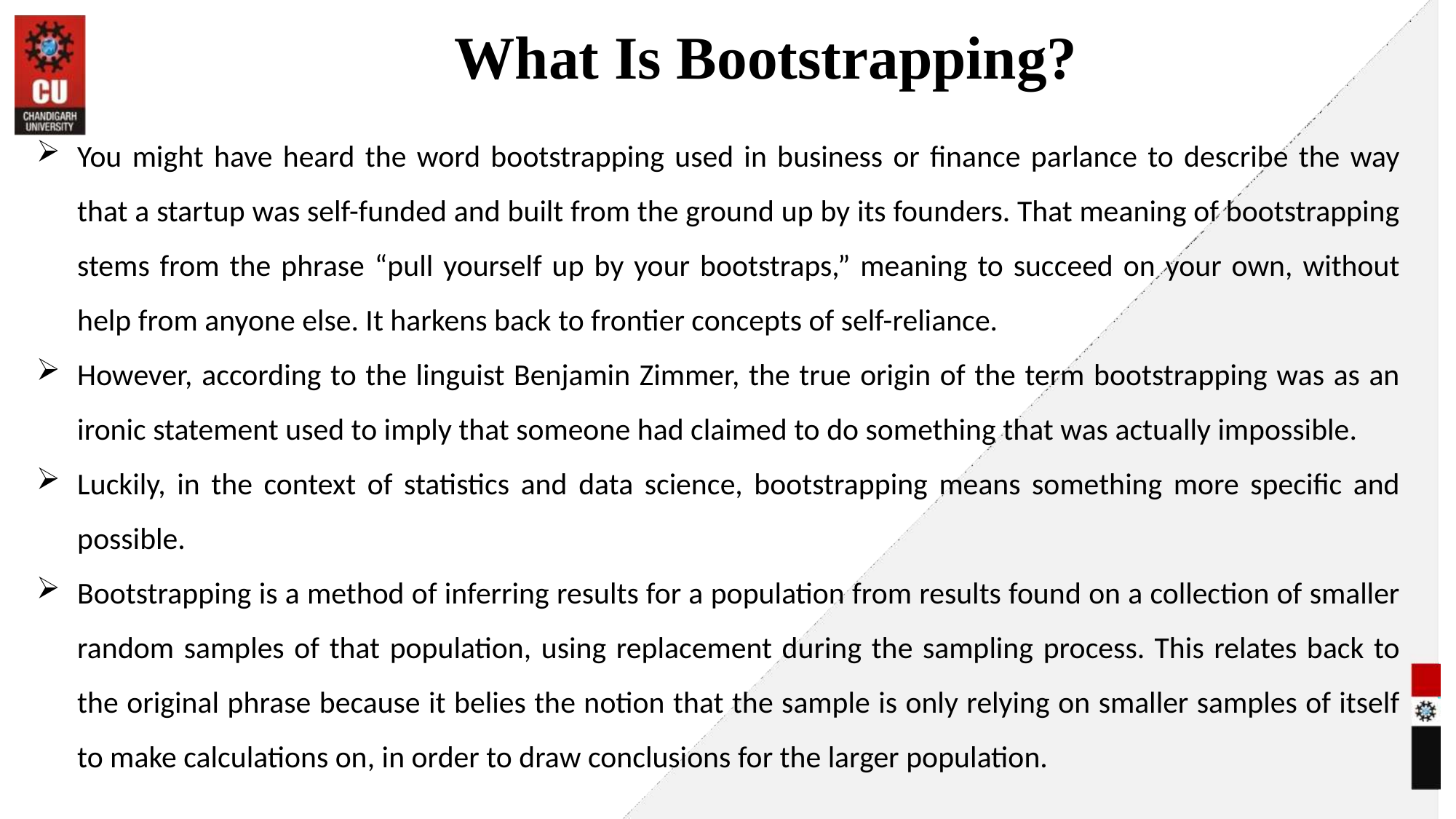

# What Is Bootstrapping?
You might have heard the word bootstrapping used in business or finance parlance to describe the way that a startup was self-funded and built from the ground up by its founders. That meaning of bootstrapping stems from the phrase “pull yourself up by your bootstraps,” meaning to succeed on your own, without help from anyone else. It harkens back to frontier concepts of self-reliance.
However, according to the linguist Benjamin Zimmer, the true origin of the term bootstrapping was as an ironic statement used to imply that someone had claimed to do something that was actually impossible.
Luckily, in the context of statistics and data science, bootstrapping means something more specific and possible.
Bootstrapping is a method of inferring results for a population from results found on a collection of smaller random samples of that population, using replacement during the sampling process. This relates back to the original phrase because it belies the notion that the sample is only relying on smaller samples of itself to make calculations on, in order to draw conclusions for the larger population.